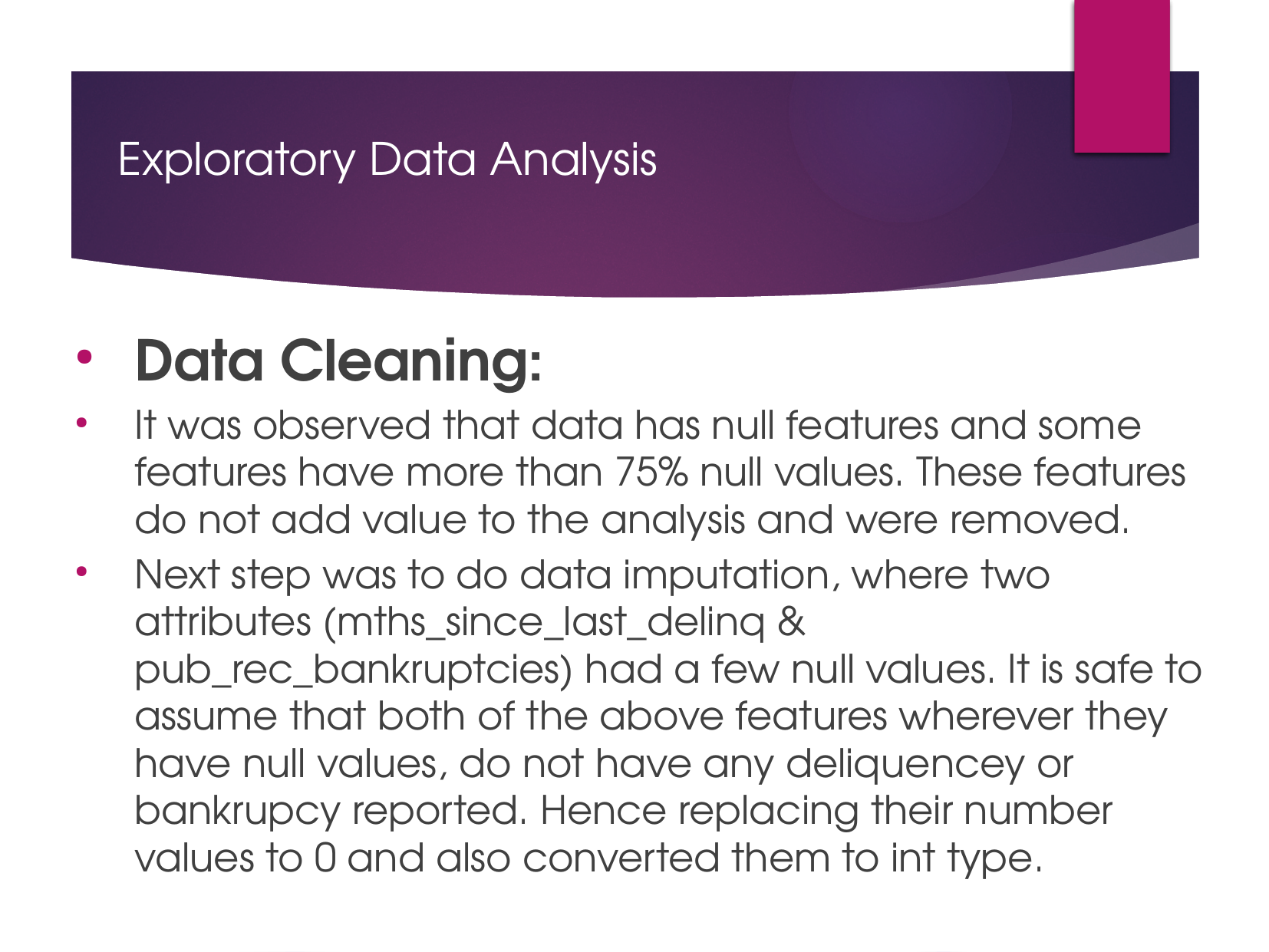

Exploratory Data Analysis
Data Cleaning:
It was observed that data has null features and some features have more than 75% null values. These features do not add value to the analysis and were removed.
Next step was to do data imputation, where two attributes (mths_since_last_delinq & pub_rec_bankruptcies) had a few null values. It is safe to assume that both of the above features wherever they have null values, do not have any deliquencey or bankrupcy reported. Hence replacing their number values to 0 and also converted them to int type.